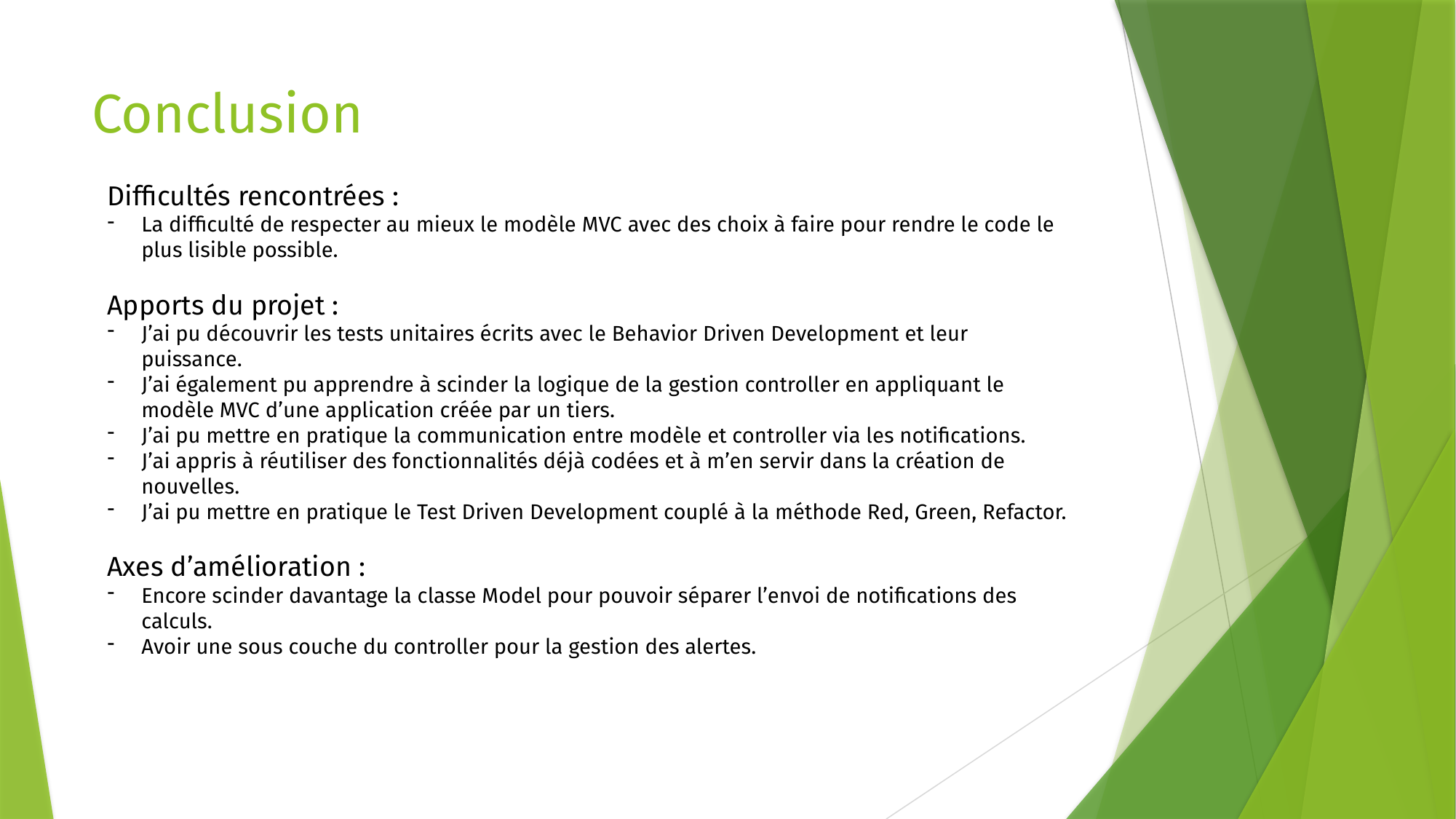

# Conclusion
Difficultés rencontrées :
La difficulté de respecter au mieux le modèle MVC avec des choix à faire pour rendre le code le plus lisible possible.

Apports du projet :
J’ai pu découvrir les tests unitaires écrits avec le Behavior Driven Development et leur puissance.
J’ai également pu apprendre à scinder la logique de la gestion controller en appliquant le modèle MVC d’une application créée par un tiers.
J’ai pu mettre en pratique la communication entre modèle et controller via les notifications.
J’ai appris à réutiliser des fonctionnalités déjà codées et à m’en servir dans la création de nouvelles.
J’ai pu mettre en pratique le Test Driven Development couplé à la méthode Red, Green, Refactor.

Axes d’amélioration :
Encore scinder davantage la classe Model pour pouvoir séparer l’envoi de notifications des calculs.
Avoir une sous couche du controller pour la gestion des alertes.